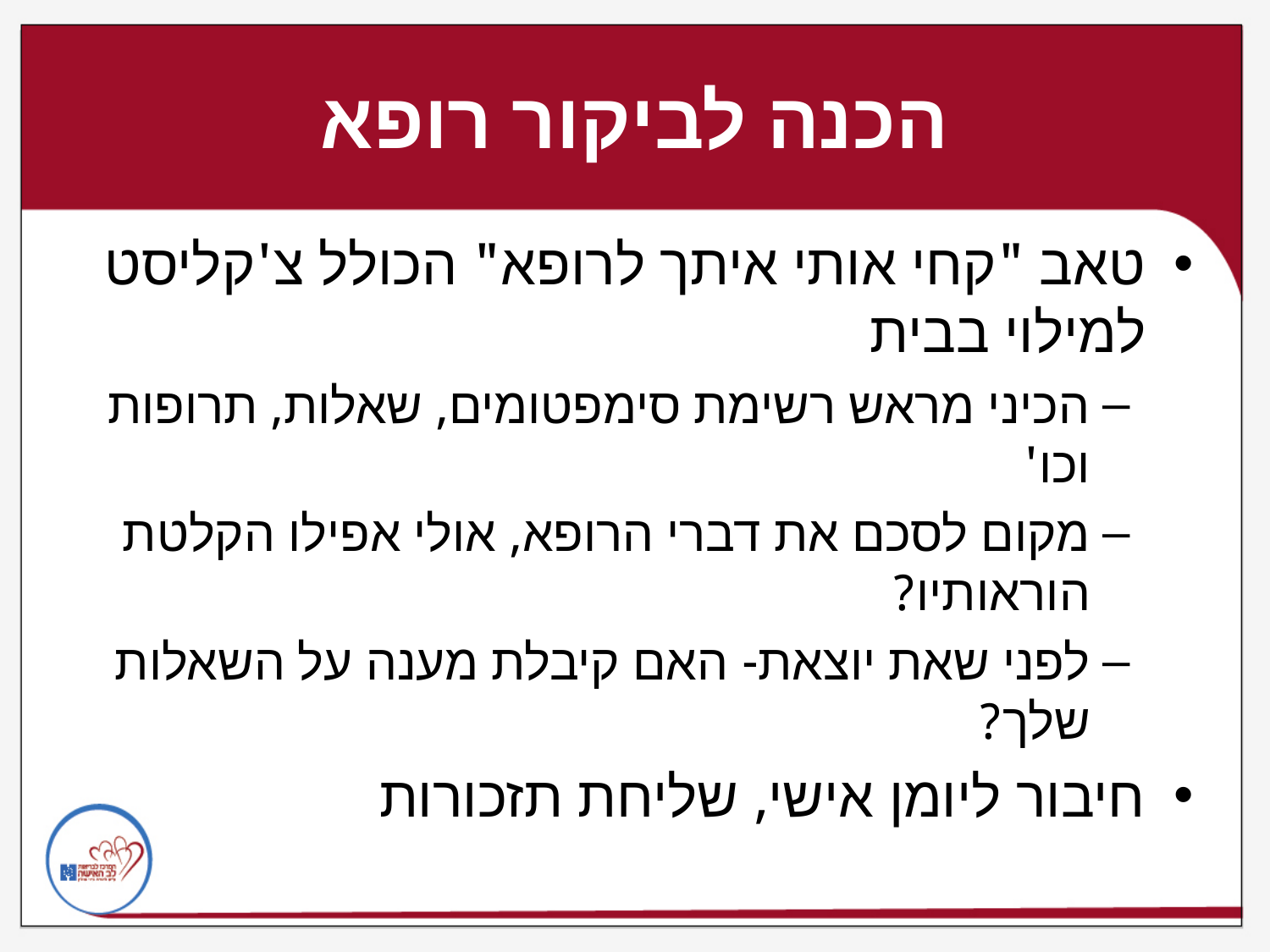

# הכנה לביקור רופא
טאב "קחי אותי איתך לרופא" הכולל צ'קליסט למילוי בבית
הכיני מראש רשימת סימפטומים, שאלות, תרופות וכו'
מקום לסכם את דברי הרופא, אולי אפילו הקלטת הוראותיו?
לפני שאת יוצאת- האם קיבלת מענה על השאלות שלך?
חיבור ליומן אישי, שליחת תזכורות